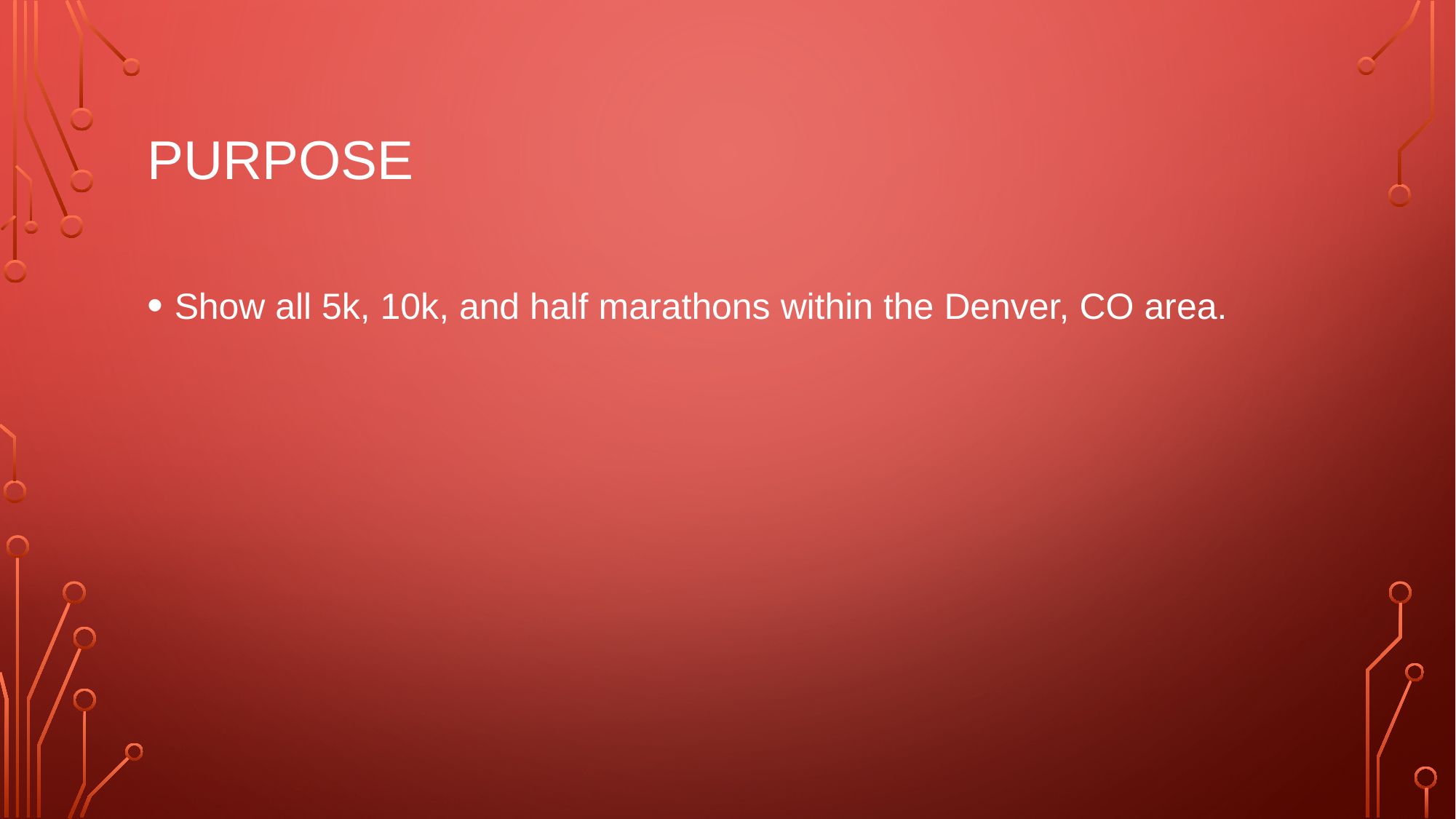

# Purpose
Show all 5k, 10k, and half marathons within the Denver, CO area.